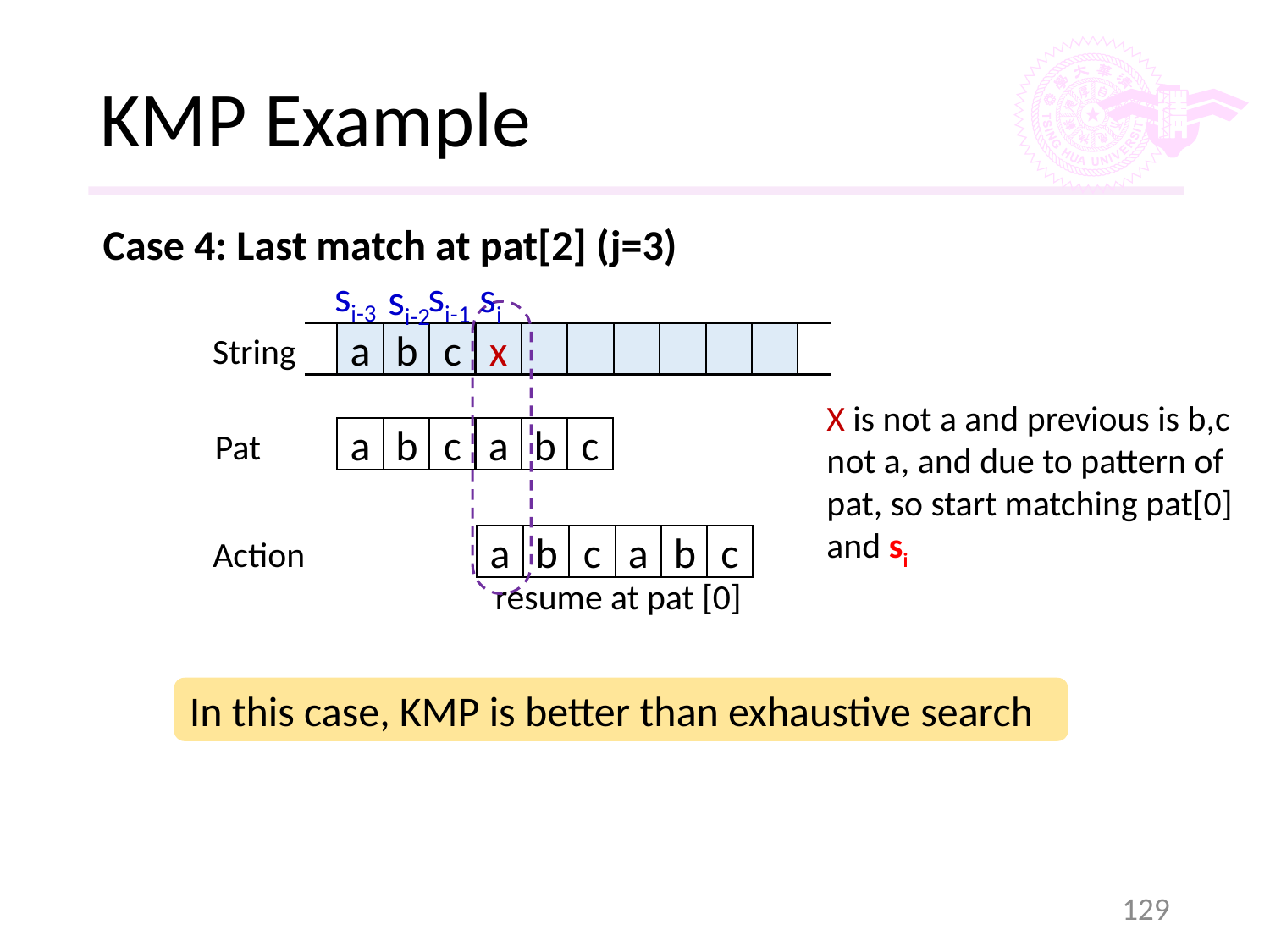

# KMP Example
Case 4: Last match at pat[2] (j=3)
si-3
si-1
si
si-2

Action
c
b
a
a
b
c
resume at pat [0]
String

x
a
b
c
X is not a and previous is b,c not a, and due to pattern of pat, so start matching pat[0] and si
Pat
b
c
a
a
b
c
In this case, KMP is better than exhaustive search
129